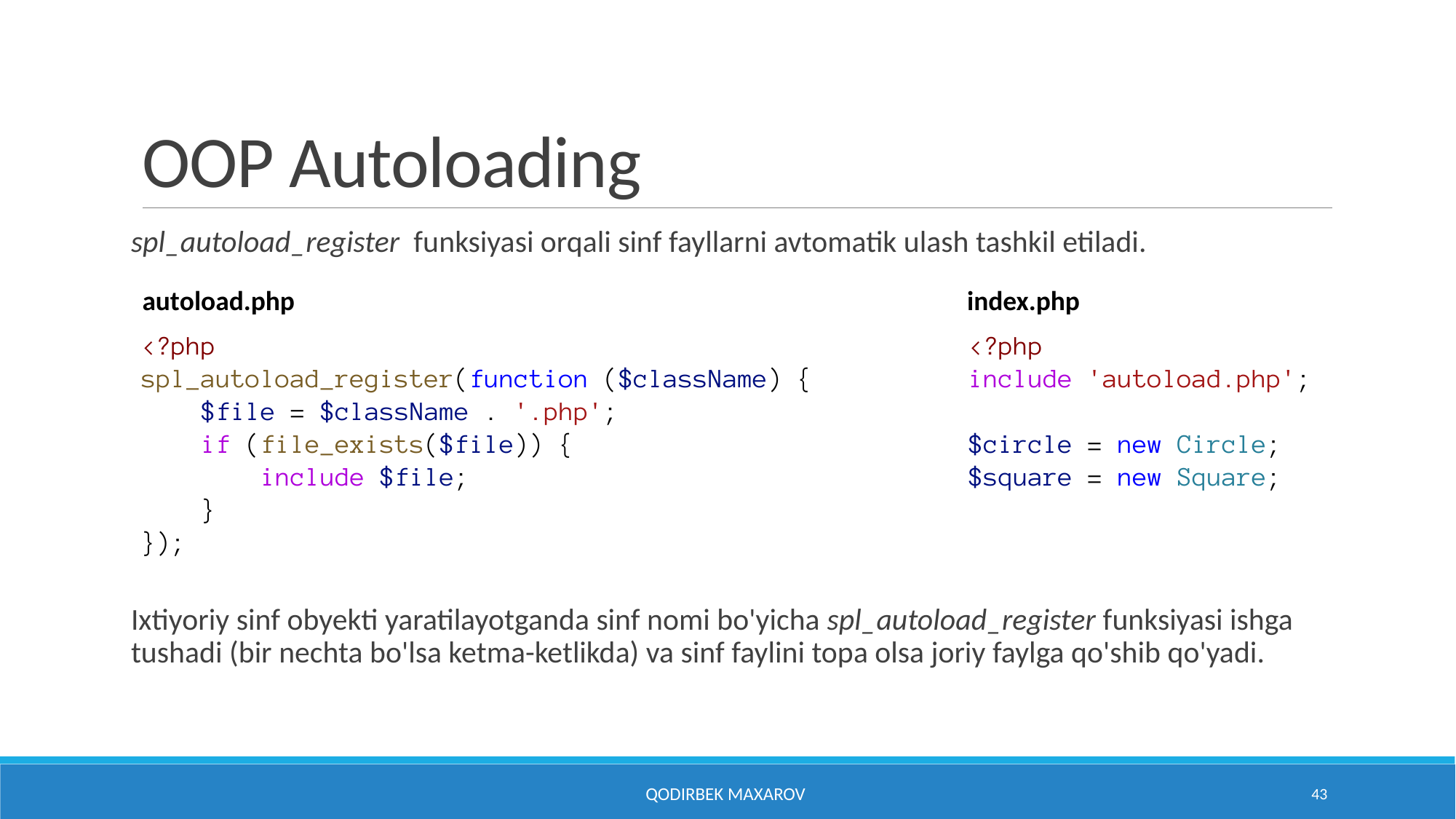

# OOP Autoloading
spl_autoload_register  funksiyasi orqali sinf fayllarni avtomatik ulash tashkil etiladi.

Ixtiyoriy sinf obyekti yaratilayotganda sinf nomi bo'yicha spl_autoload_register funksiyasi ishga tushadi (bir nechta bo'lsa ketma-ketlikda) va sinf faylini topa olsa joriy faylga qo'shib qo'yadi.
autoload.php
index.php
<?php
include 'autoload.php';
$circle = new Circle;
$square = new Square;

<?php
spl_autoload_register(function ($className) {
    $file = $className . '.php';
    if (file_exists($file)) {
        include $file;
    }
});
Qodirbek Maxarov
43